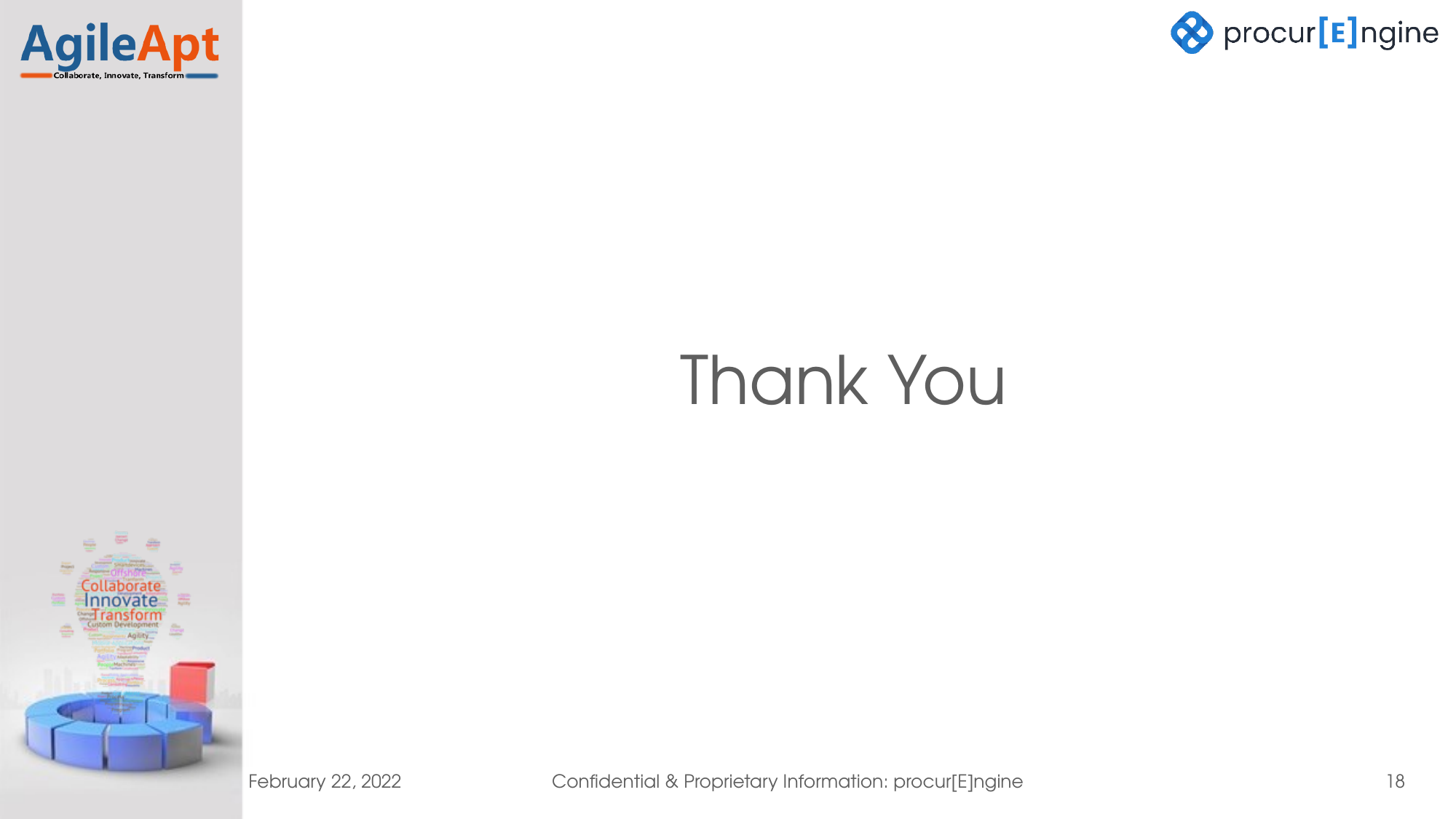

Thank You
Confidential & Proprietary Information: procur[E]ngine
18
February 22, 2022